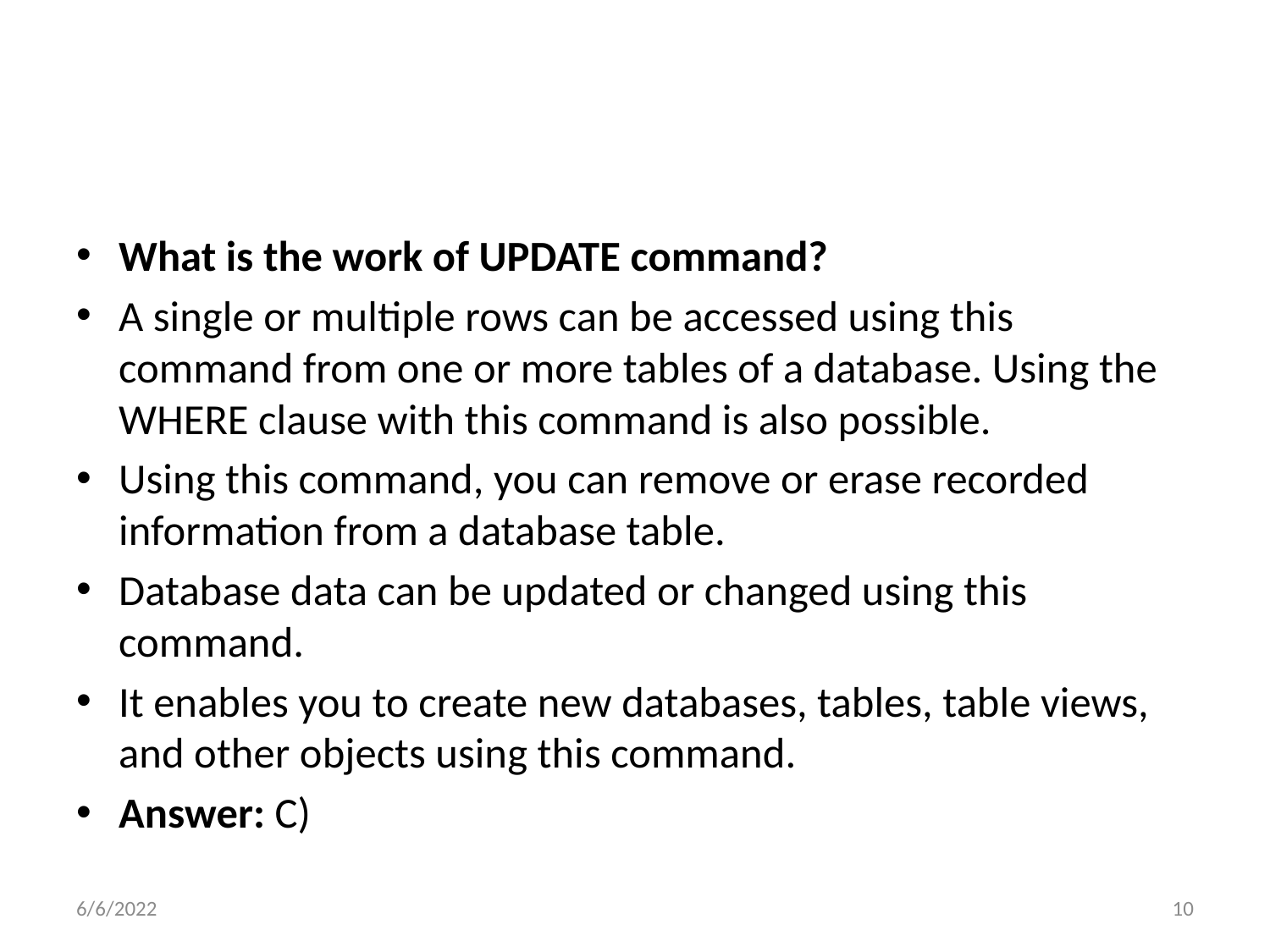

#
What is the work of UPDATE command?
A single or multiple rows can be accessed using this command from one or more tables of a database. Using the WHERE clause with this command is also possible.
Using this command, you can remove or erase recorded information from a database table.
Database data can be updated or changed using this command.
It enables you to create new databases, tables, table views, and other objects using this command.
Answer: C)

6/6/2022

10